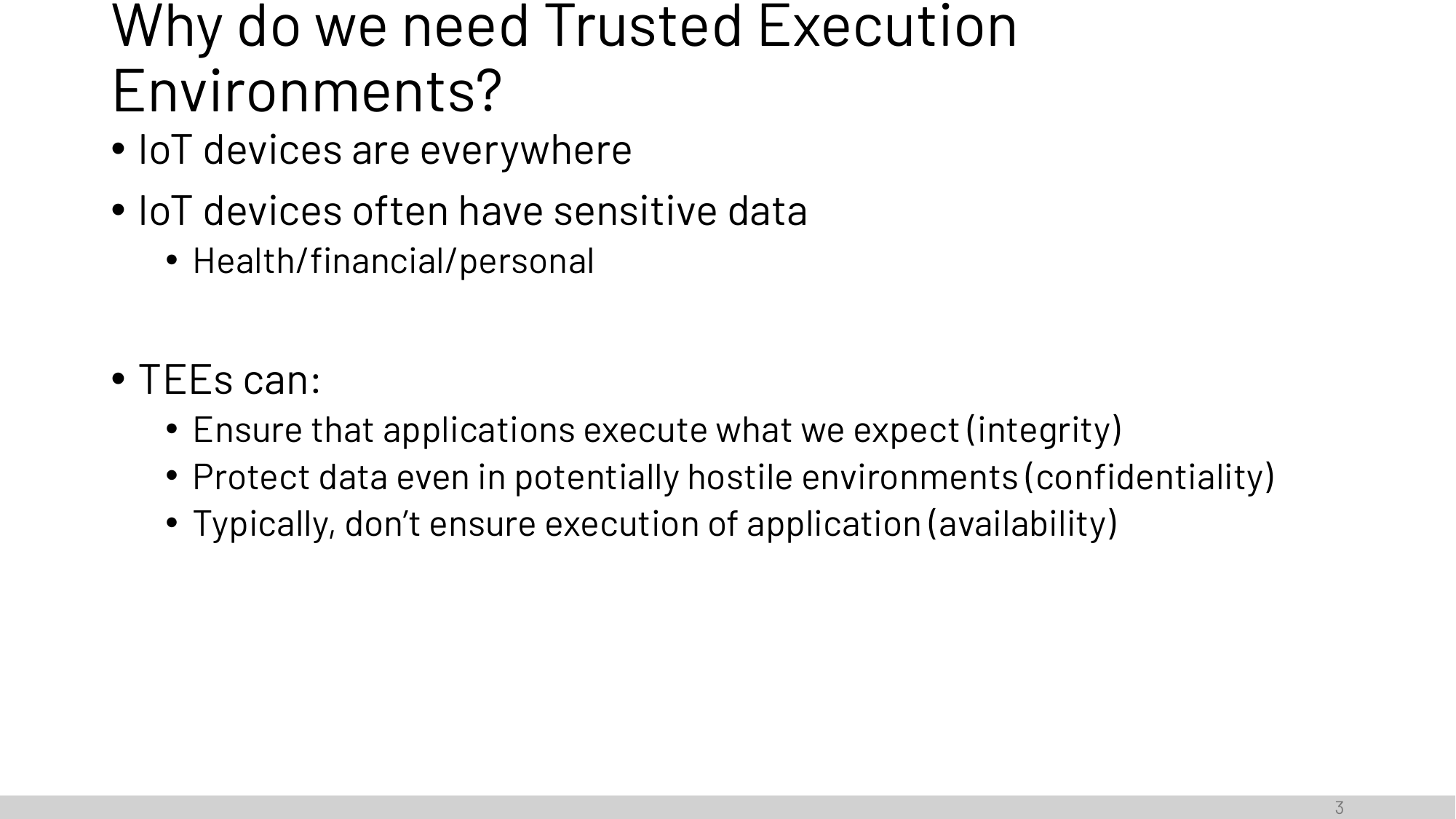

# Why do we need Trusted Execution Environments?
IoT devices are everywhere
IoT devices often have sensitive data
Health/financial/personal

TEEs can:
Ensure that applications execute what we expect (integrity)
Protect data even in potentially hostile environments (confidentiality)
Typically, don’t ensure execution of application (availability)
3